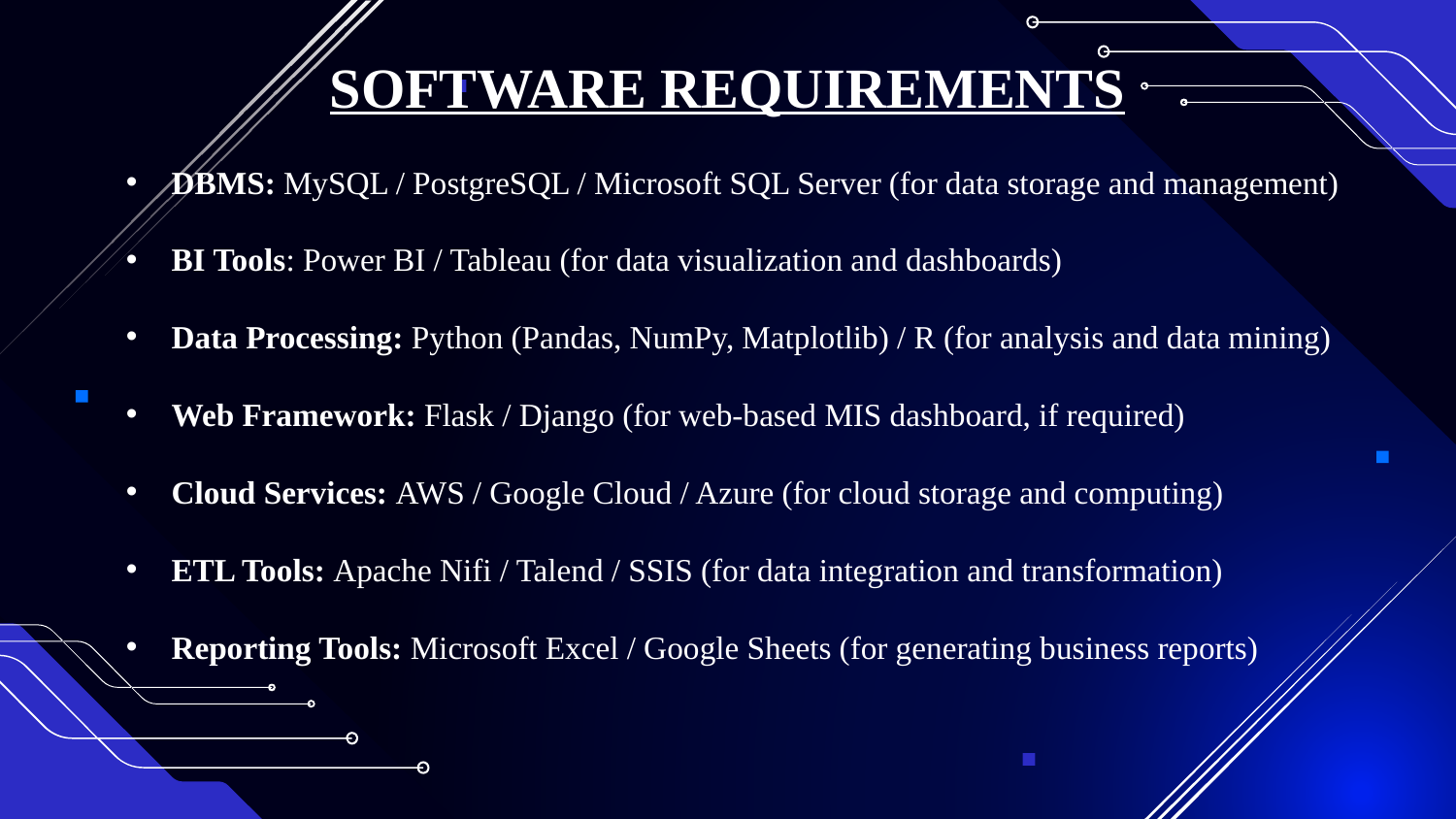

SOFTWARE REQUIREMENTS
DBMS: MySQL / PostgreSQL / Microsoft SQL Server (for data storage and management)

BI Tools: Power BI / Tableau (for data visualization and dashboards)

Data Processing: Python (Pandas, NumPy, Matplotlib) / R (for analysis and data mining)

Web Framework: Flask / Django (for web-based MIS dashboard, if required)

Cloud Services: AWS / Google Cloud / Azure (for cloud storage and computing)

ETL Tools: Apache Nifi / Talend / SSIS (for data integration and transformation)

Reporting Tools: Microsoft Excel / Google Sheets (for generating business reports)